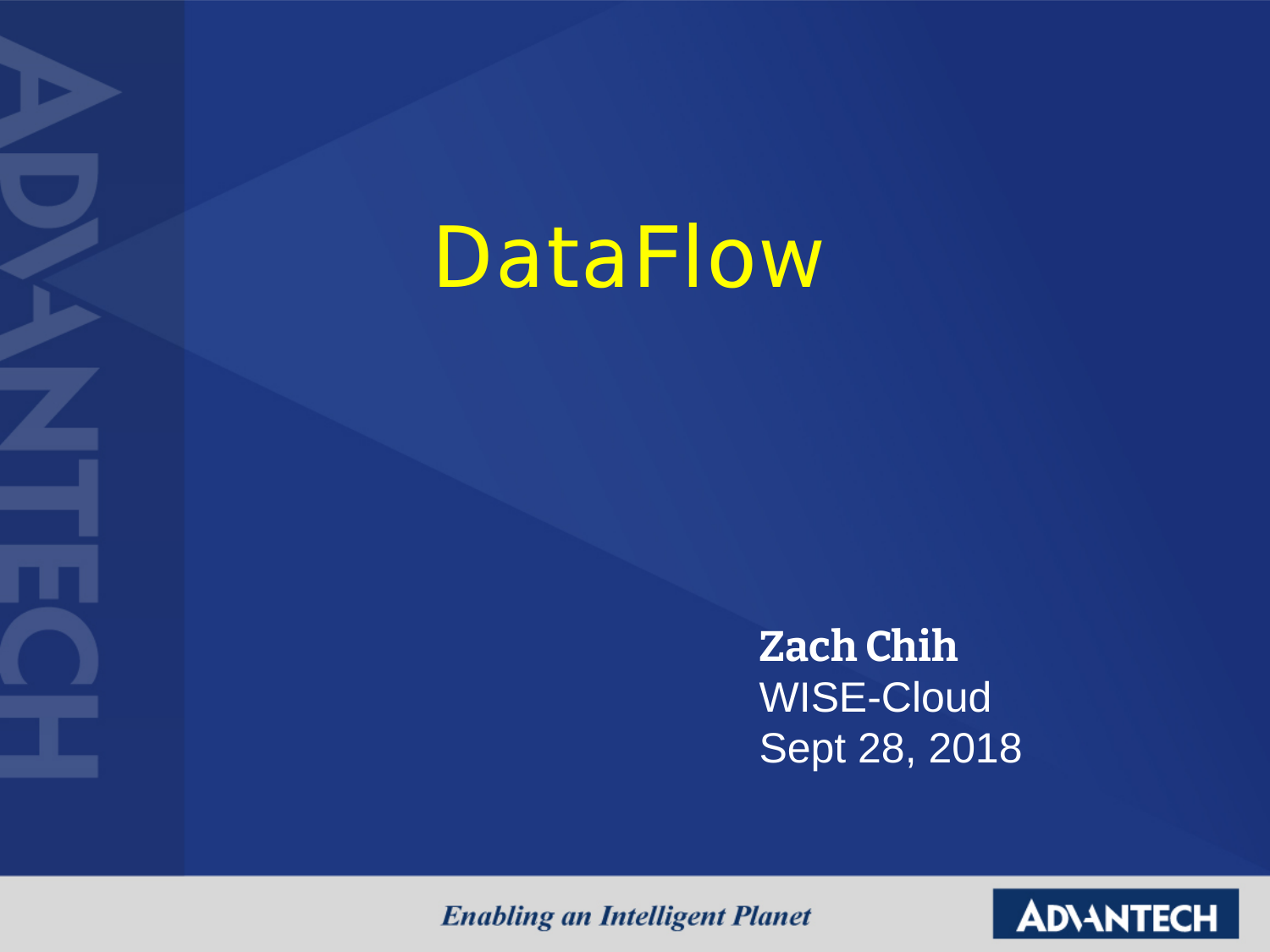

DataFlow
Zach Chih
WISE-Cloud
Sept 28, 2018